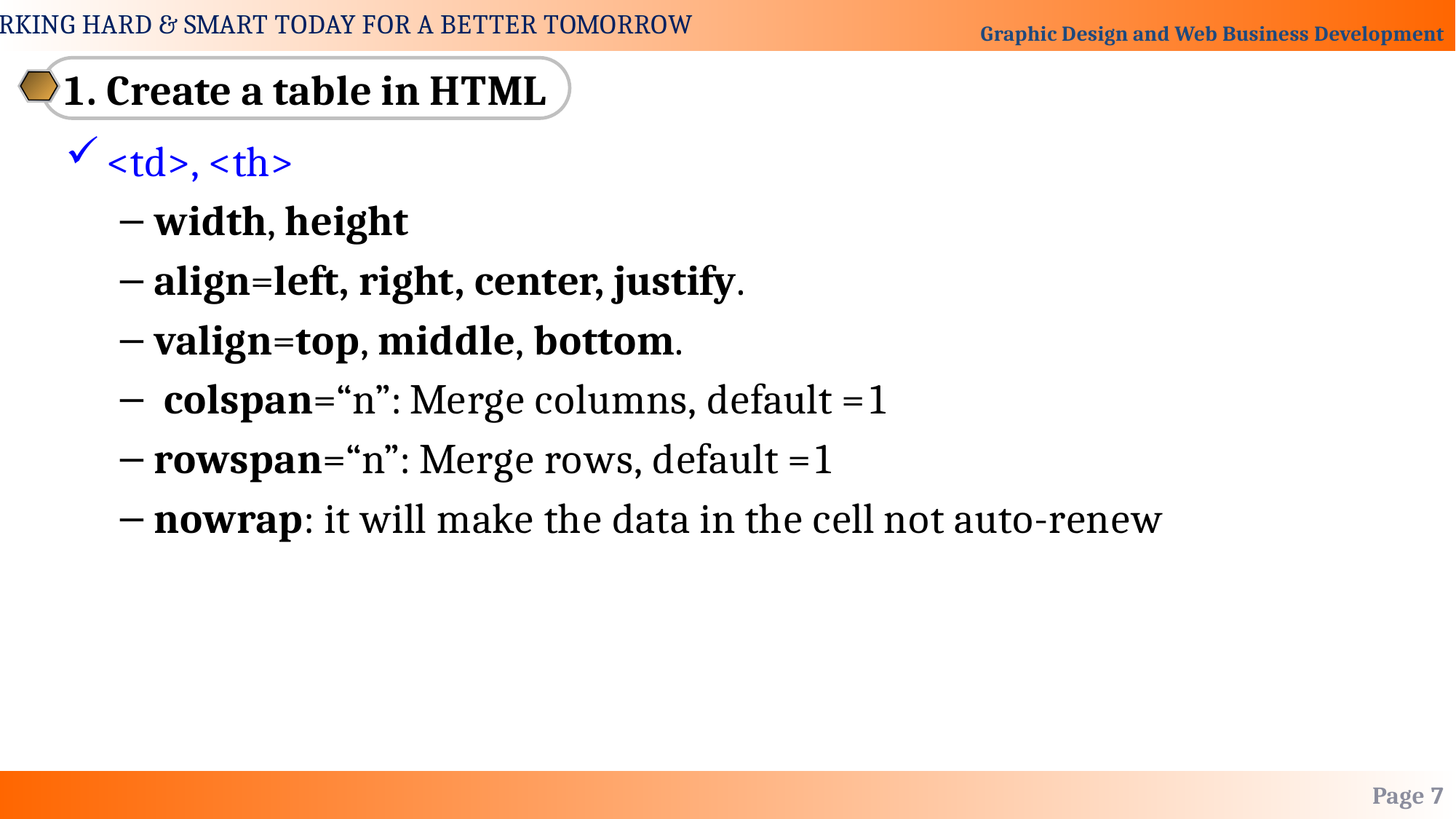

1. Create a table in HTML

<td>, <th>
width, height
align=left, right, center, justify.
valign=top, middle, bottom.
 colspan=“n”: Merge columns, default =1
rowspan=“n”: Merge rows, default =1
nowrap: it will make the data in the cell not auto-renew
Page 7